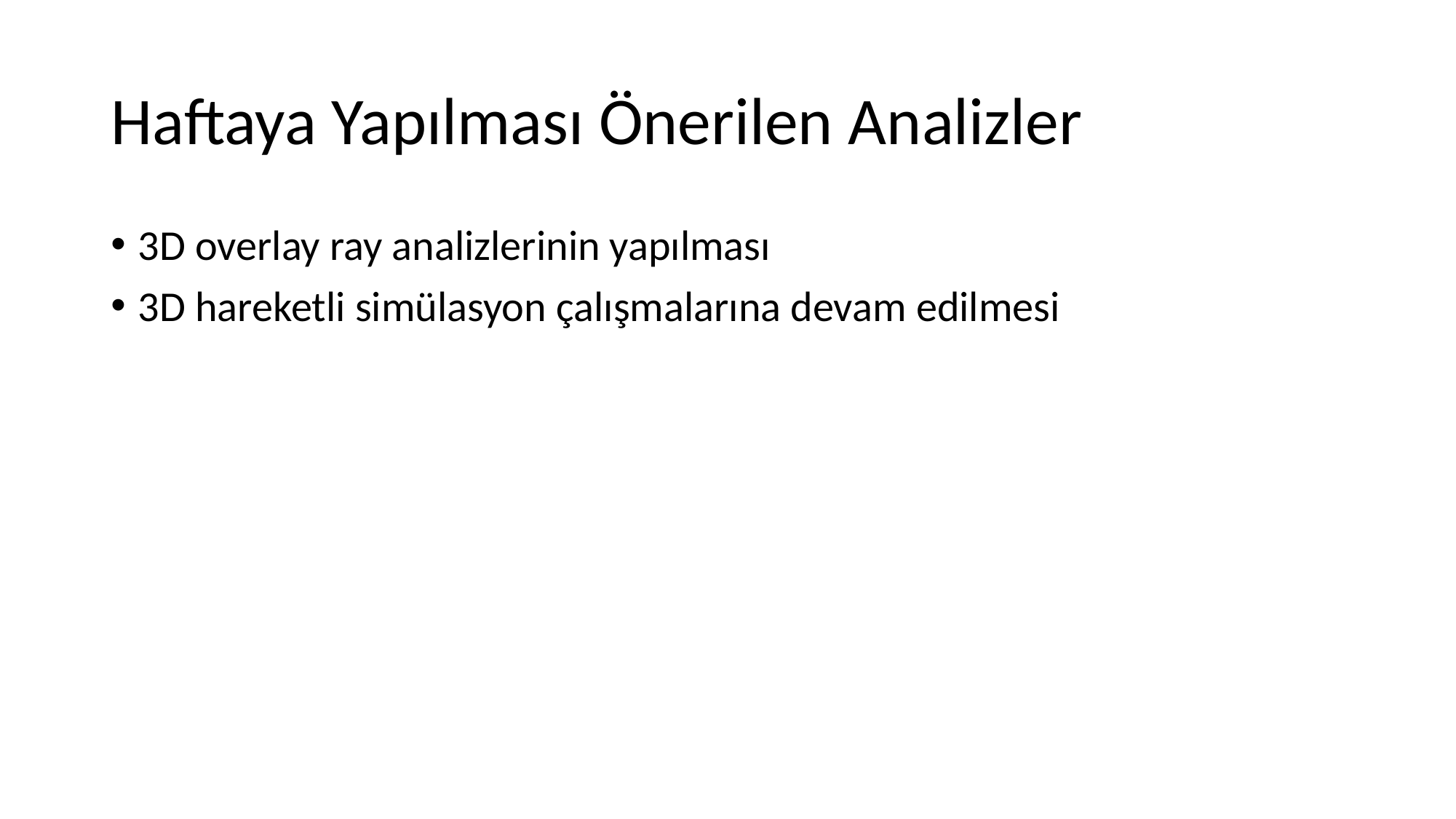

# Haftaya Yapılması Önerilen Analizler
3D overlay ray analizlerinin yapılması
3D hareketli simülasyon çalışmalarına devam edilmesi